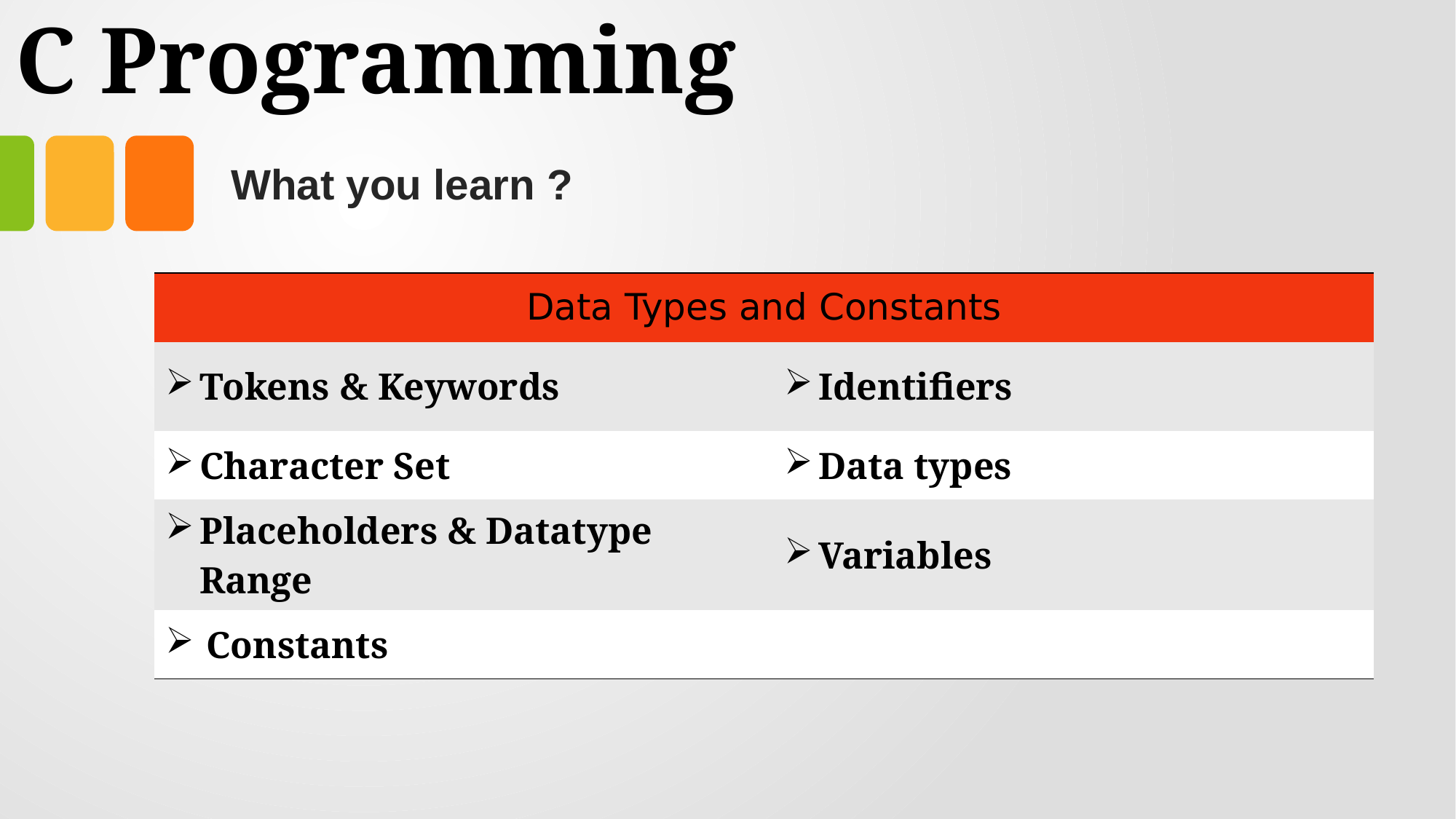

# C Programming
What you learn ?
| Data Types and Constants |  |
| --- | --- |
| Tokens & Keywords | Identifiers |
| Character Set | Data types |
| Placeholders & Datatype Range | Variables |
| Constants |  |